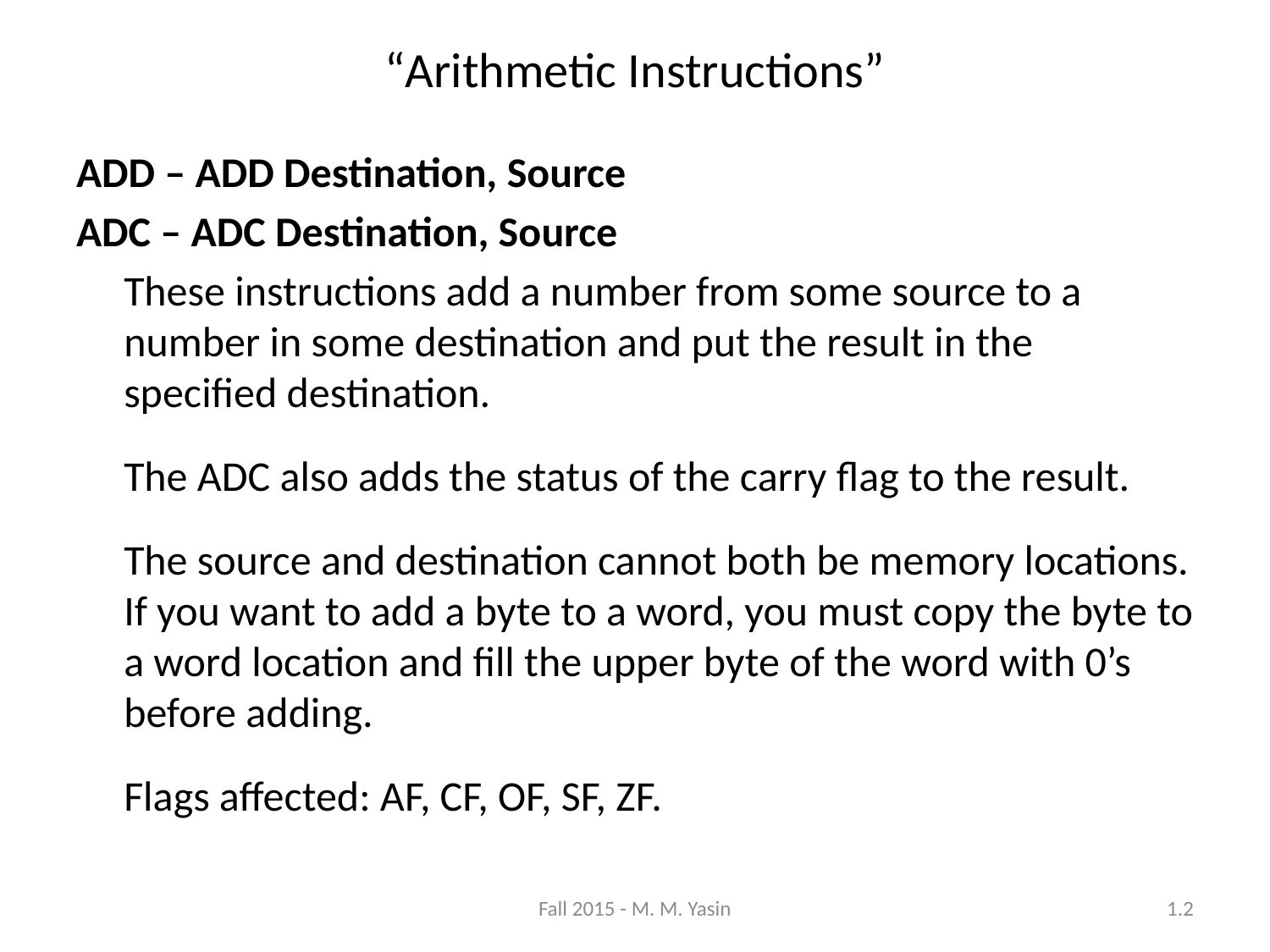

“Arithmetic Instructions”

ADD – ADD Destination, Source
ADC – ADC Destination, Source
	These instructions add a number from some source to a number in some destination and put the result in the specified destination.

	The ADC also adds the status of the carry flag to the result.

	The source and destination cannot both be memory locations. If you want to add a byte to a word, you must copy the byte to a word location and fill the upper byte of the word with 0’s before adding.

	Flags affected: AF, CF, OF, SF, ZF.
Fall 2015 - M. M. Yasin
1.2